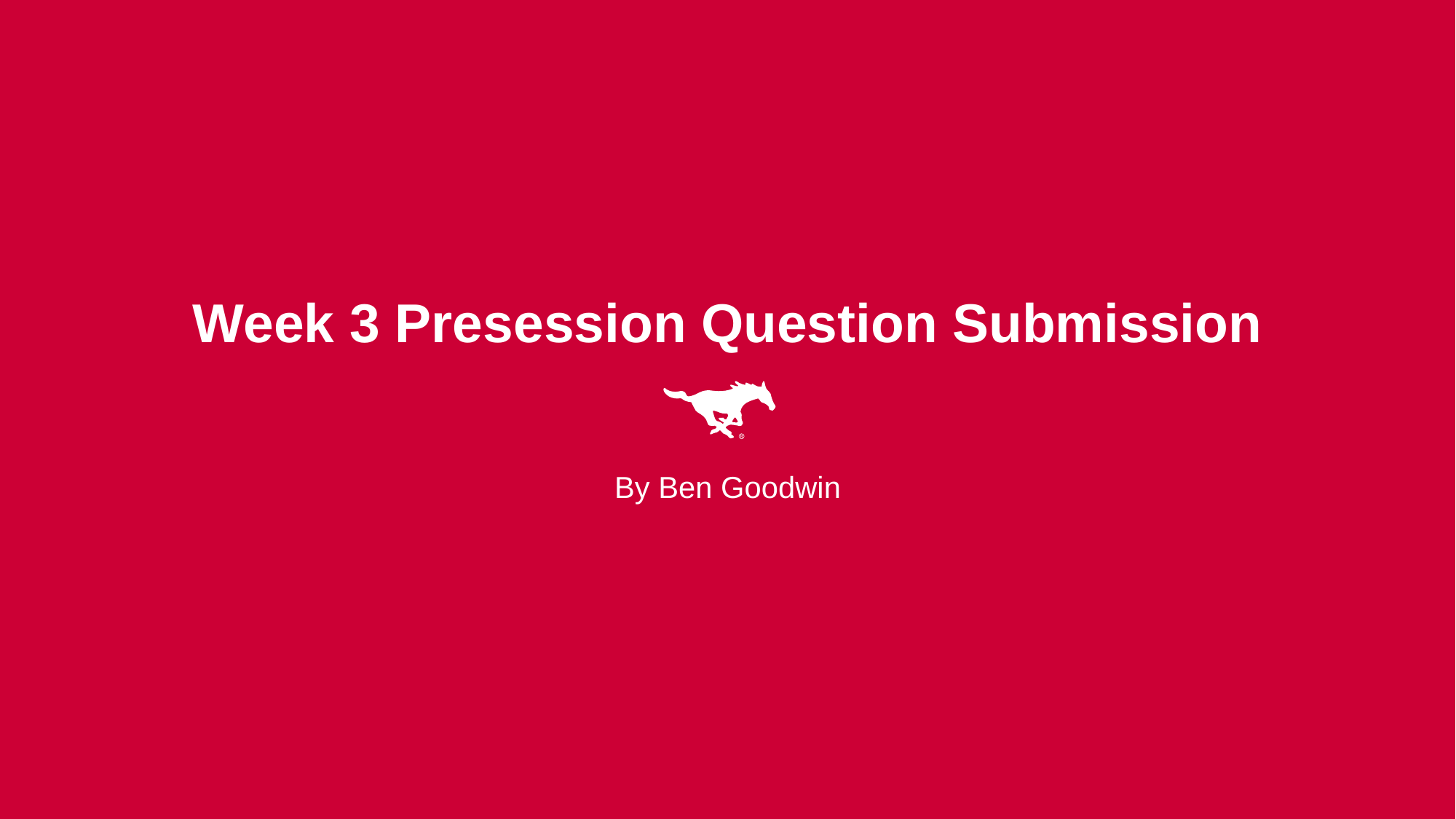

# Week 3 Presession Question Submission
By Ben Goodwin